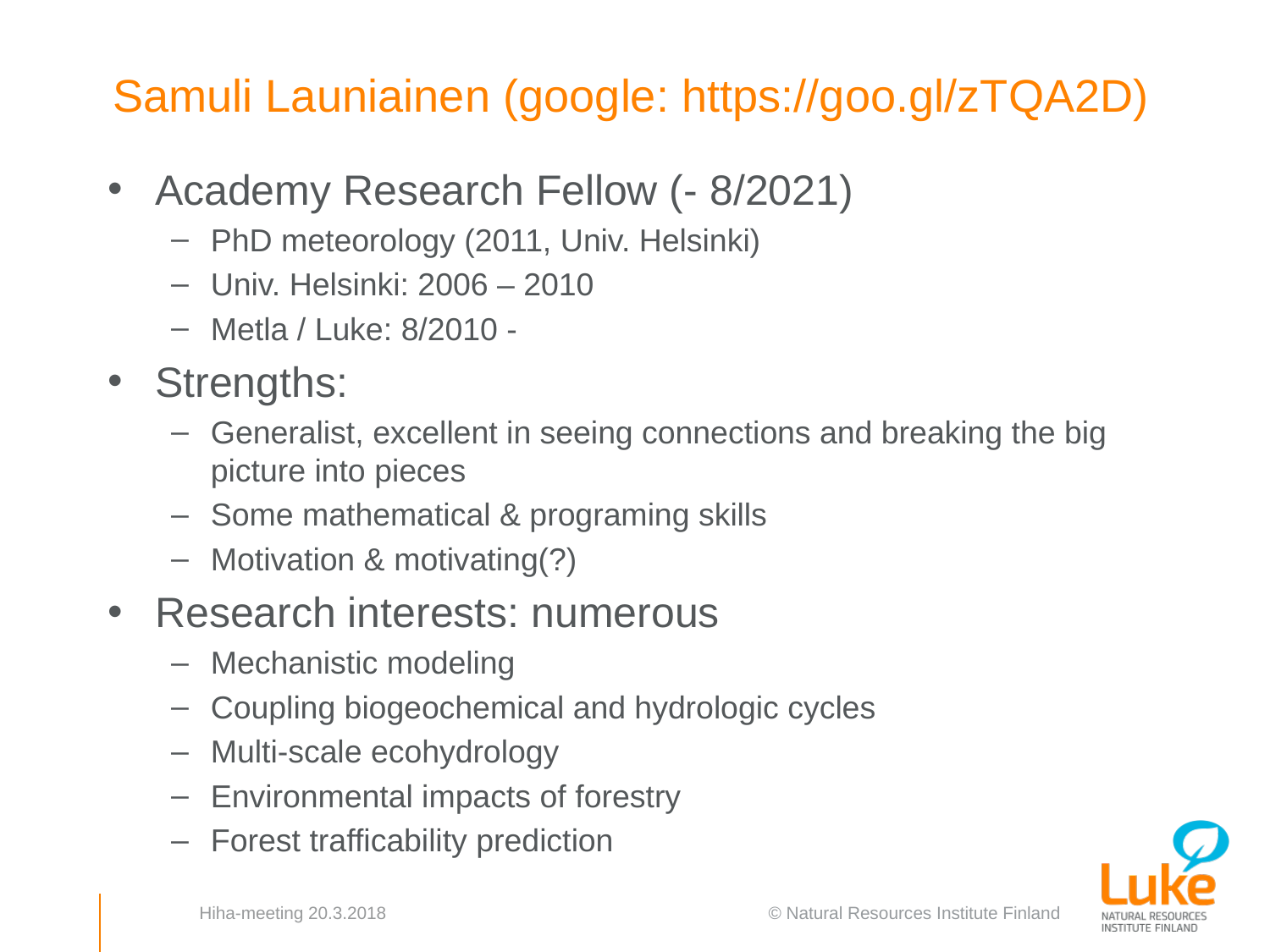

# Samuli Launiainen (google: https://goo.gl/zTQA2D)
Academy Research Fellow (- 8/2021)
PhD meteorology (2011, Univ. Helsinki)
Univ. Helsinki: 2006 – 2010
Metla / Luke: 8/2010 -
Strengths:
Generalist, excellent in seeing connections and breaking the big picture into pieces
Some mathematical & programing skills
Motivation & motivating(?)
Research interests: numerous
Mechanistic modeling
Coupling biogeochemical and hydrologic cycles
Multi-scale ecohydrology
Environmental impacts of forestry
Forest trafficability prediction
Hiha-meeting 20.3.2018